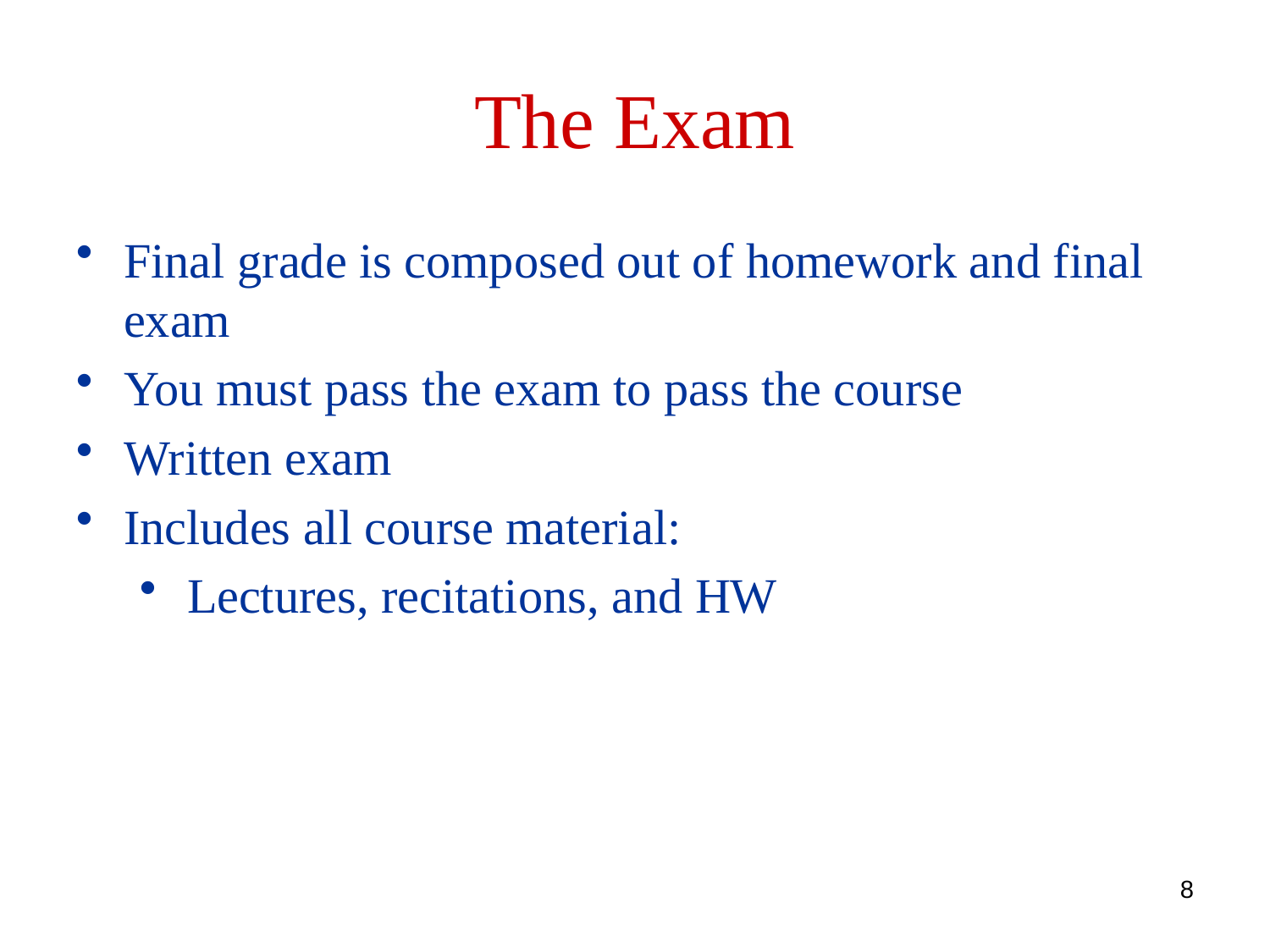

The Exam
Final grade is composed out of homework and final exam
You must pass the exam to pass the course
Written exam
Includes all course material:
Lectures, recitations, and HW

8